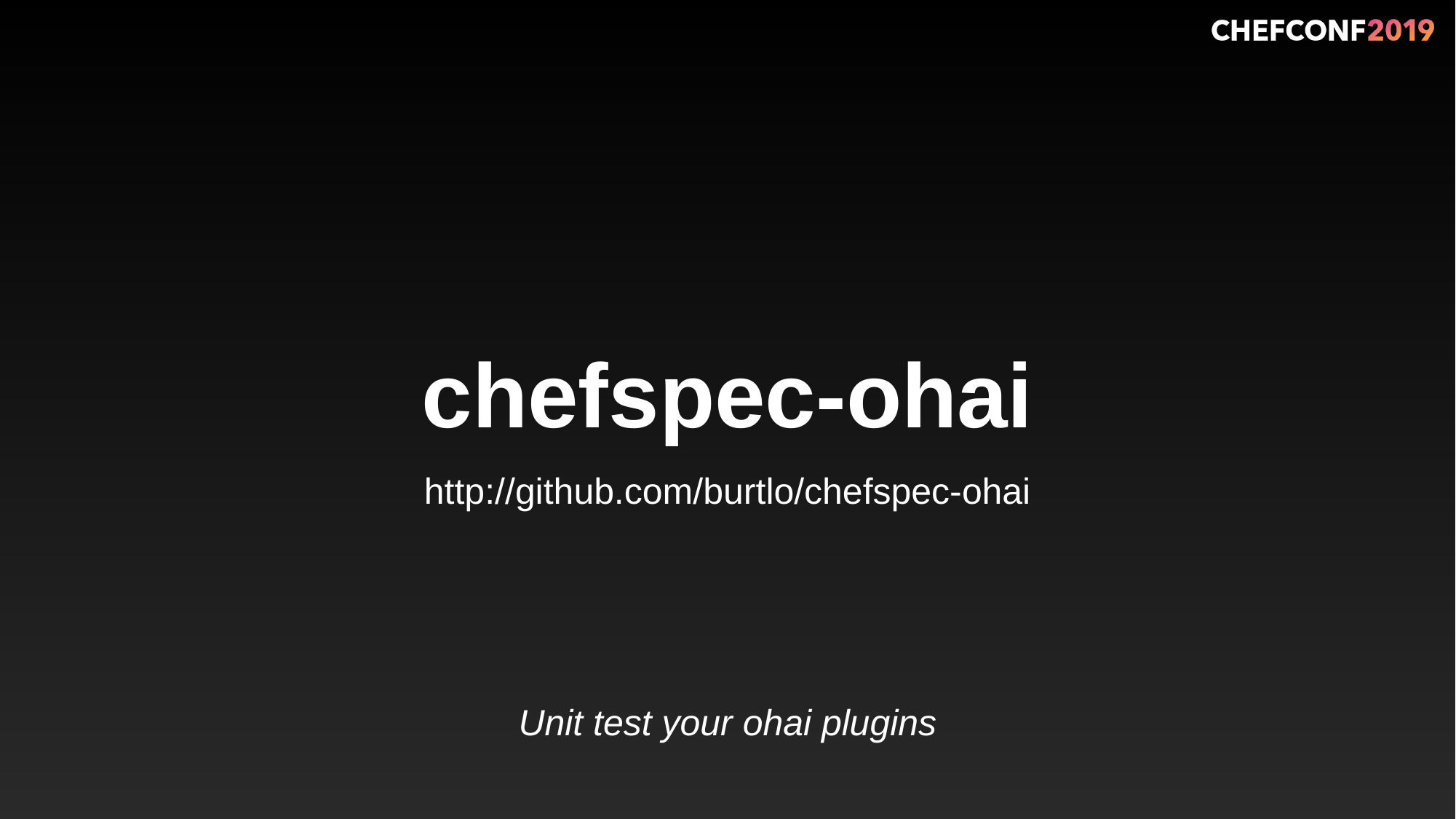

# chefspec-ohai
http://github.com/burtlo/chefspec-ohai
Unit test your ohai plugins